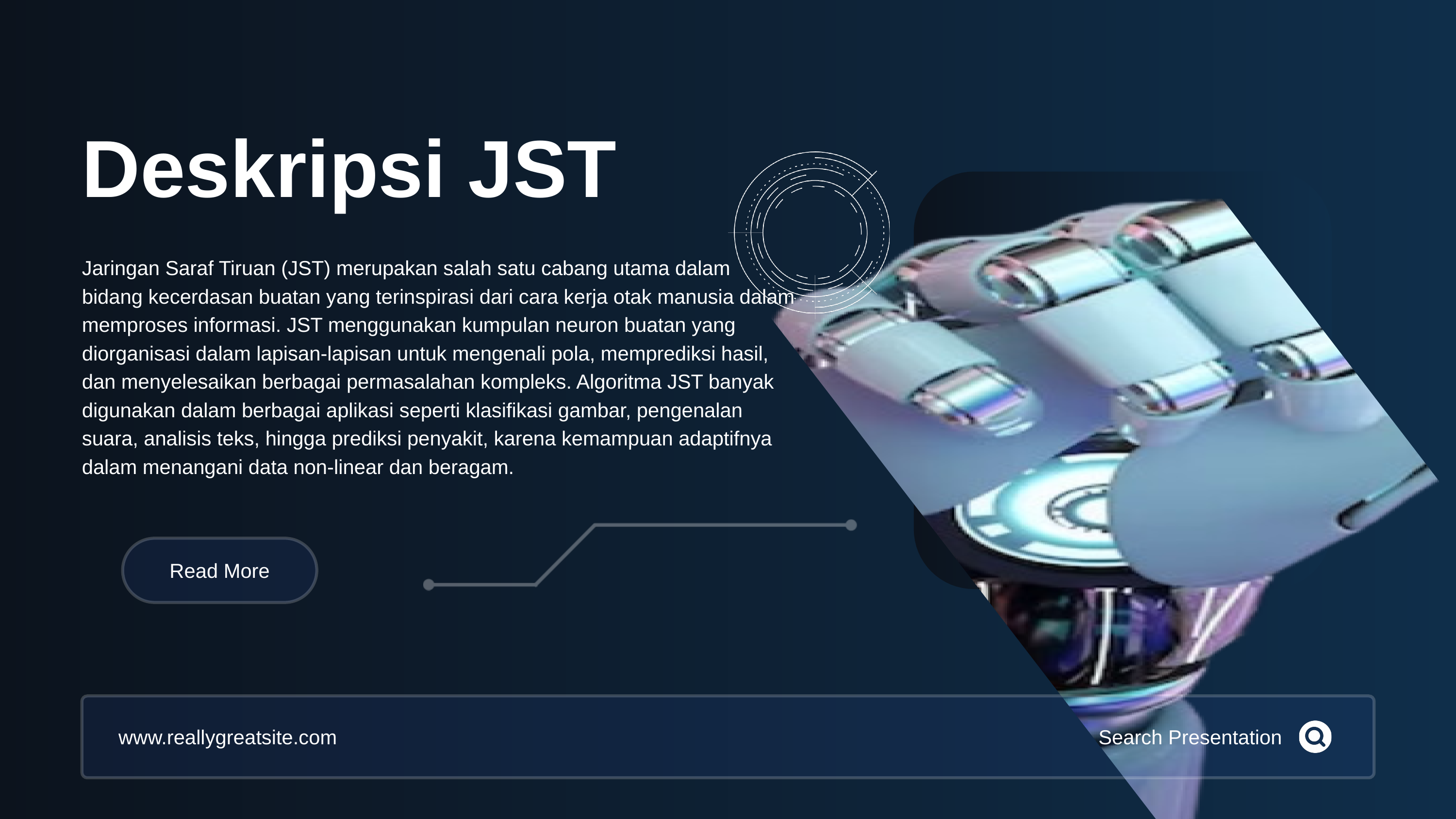

Deskripsi JST

Jaringan Saraf Tiruan (JST) merupakan salah satu cabang utama dalam bidang kecerdasan buatan yang terinspirasi dari cara kerja otak manusia dalam memproses informasi. JST menggunakan kumpulan neuron buatan yang diorganisasi dalam lapisan-lapisan untuk mengenali pola, memprediksi hasil, dan menyelesaikan berbagai permasalahan kompleks. Algoritma JST banyak digunakan dalam berbagai aplikasi seperti klasifikasi gambar, pengenalan suara, analisis teks, hingga prediksi penyakit, karena kemampuan adaptifnya dalam menangani data non-linear dan beragam.

Read More

www.reallygreatsite.com
Search Presentation